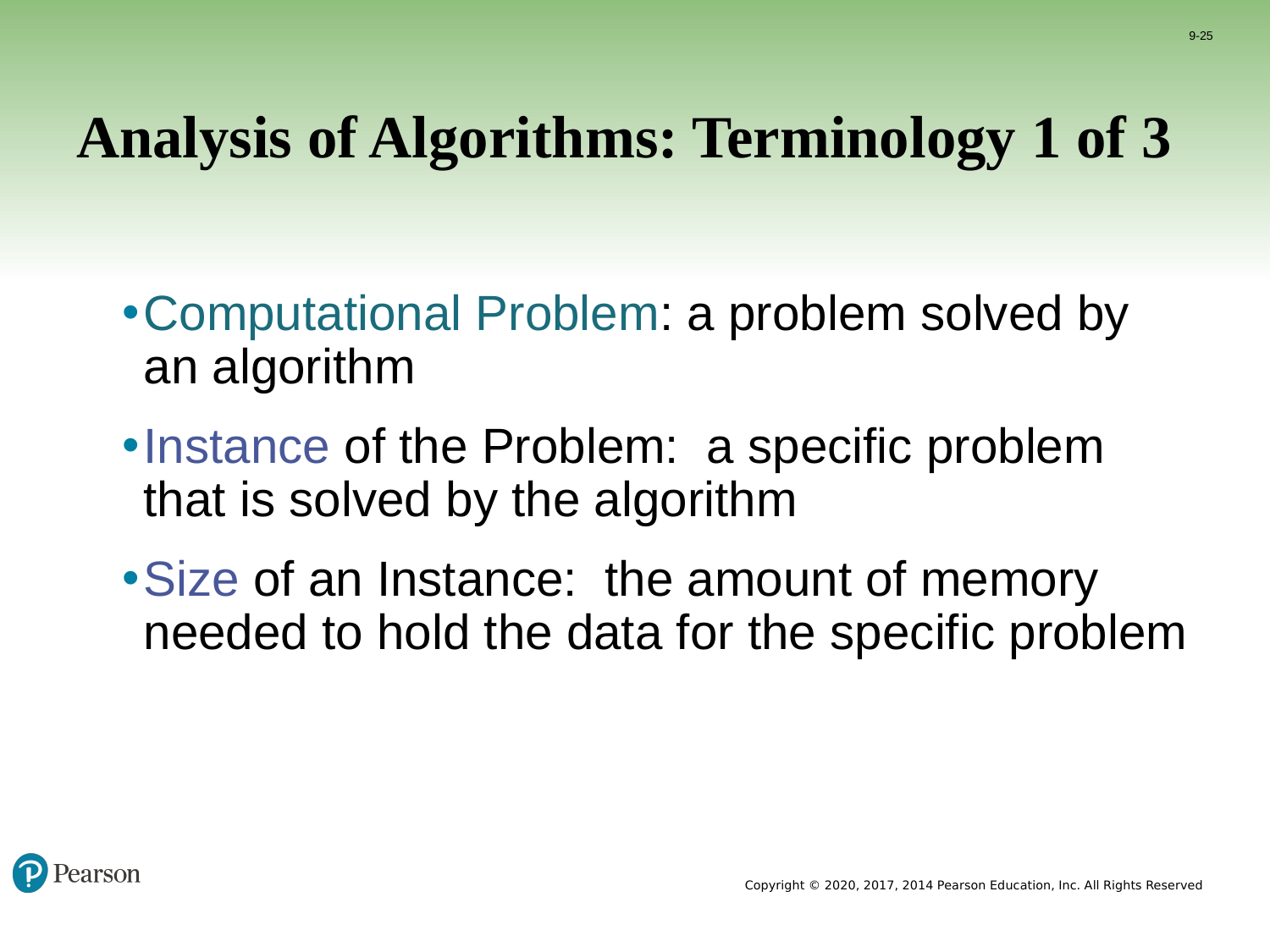

9-25
# Analysis of Algorithms: Terminology 1 of 3
Computational Problem: a problem solved by an algorithm
Instance of the Problem:  a specific problem that is solved by the algorithm
Size of an Instance:  the amount of memory needed to hold the data for the specific problem